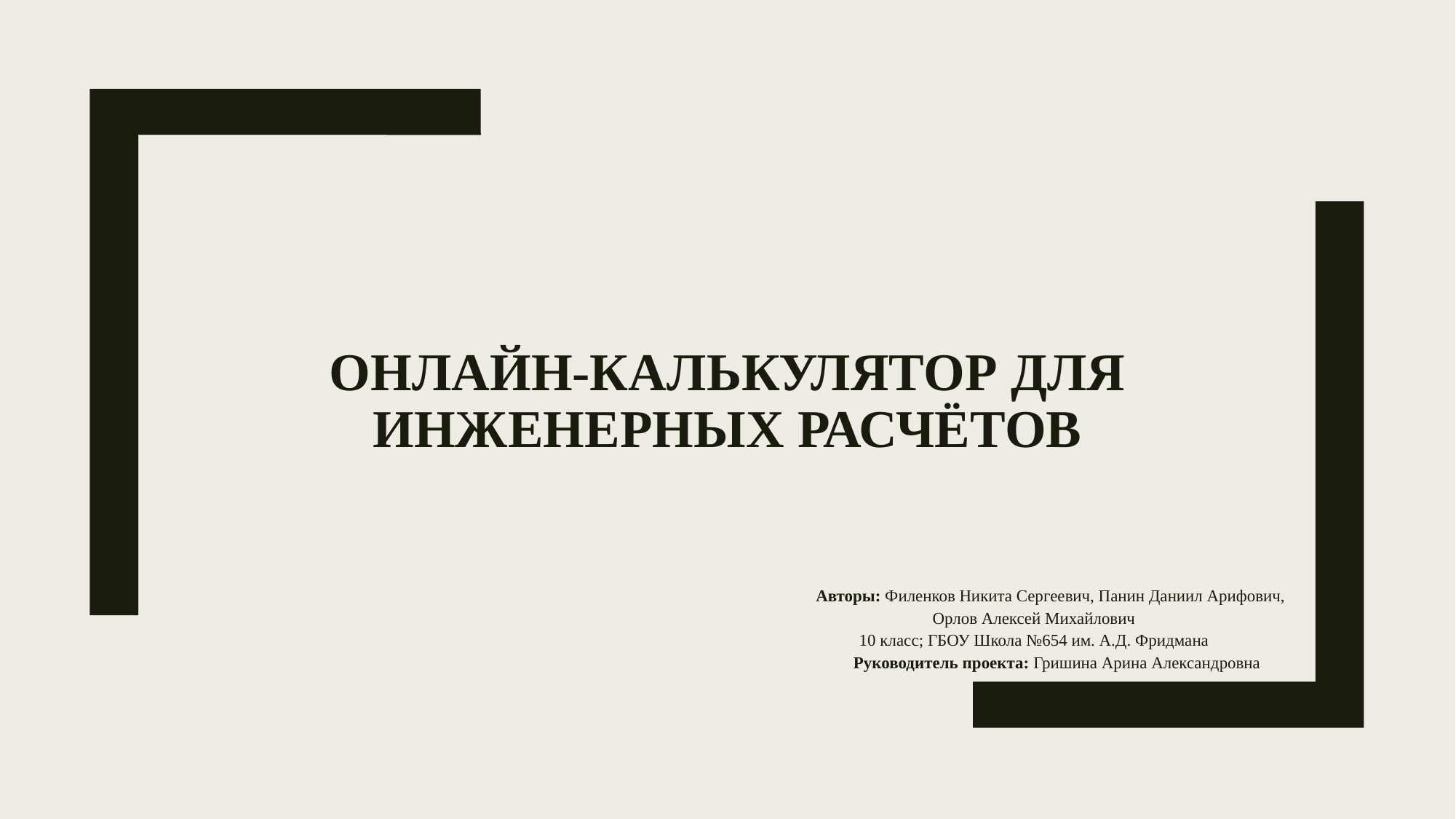

# Онлайн-калькулятор для инженерных расчётов
        Авторы: Филенков Никита Сергеевич, Панин Даниил Арифович, Орлов Алексей Михайлович
10 класс; ГБОУ Школа №654 им. А.Д. Фридмана
           Руководитель проекта: Гришина Арина Александровна